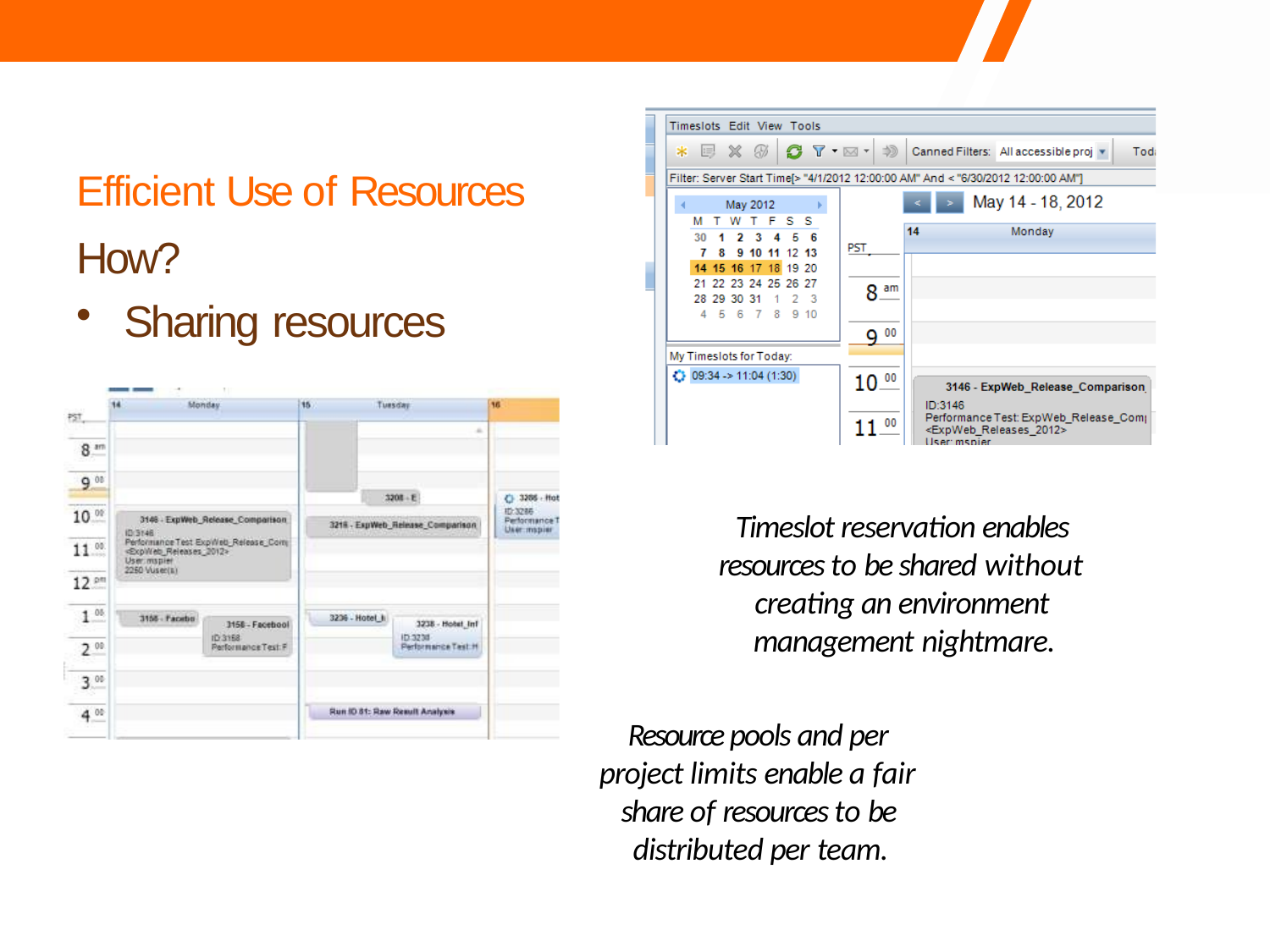

Efficient Use of Resources
How?
Sharing resources

Timeslot reservation enables  resources to be shared without  creating an environment  management nightmare.

Resource pools and per  project limits enable a fair  share of resources to be  distributed per team.